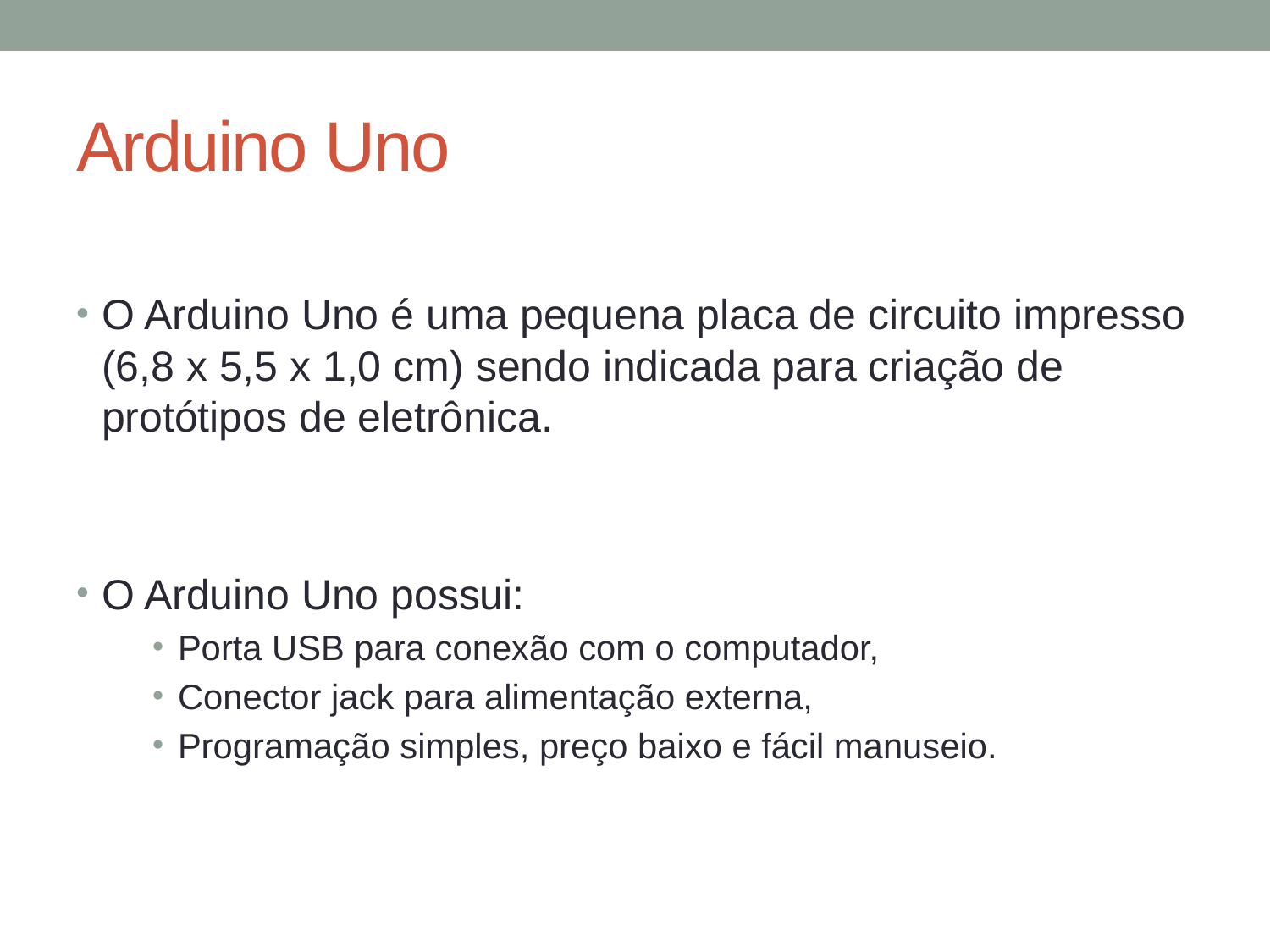

# Arduino Uno

O Arduino Uno é uma pequena placa de circuito impresso (6,8 x 5,5 x 1,0 cm) sendo indicada para criação de protótipos de eletrônica.

O Arduino Uno possui:
Porta USB para conexão com o computador,
Conector jack para alimentação externa,
Programação simples, preço baixo e fácil manuseio.